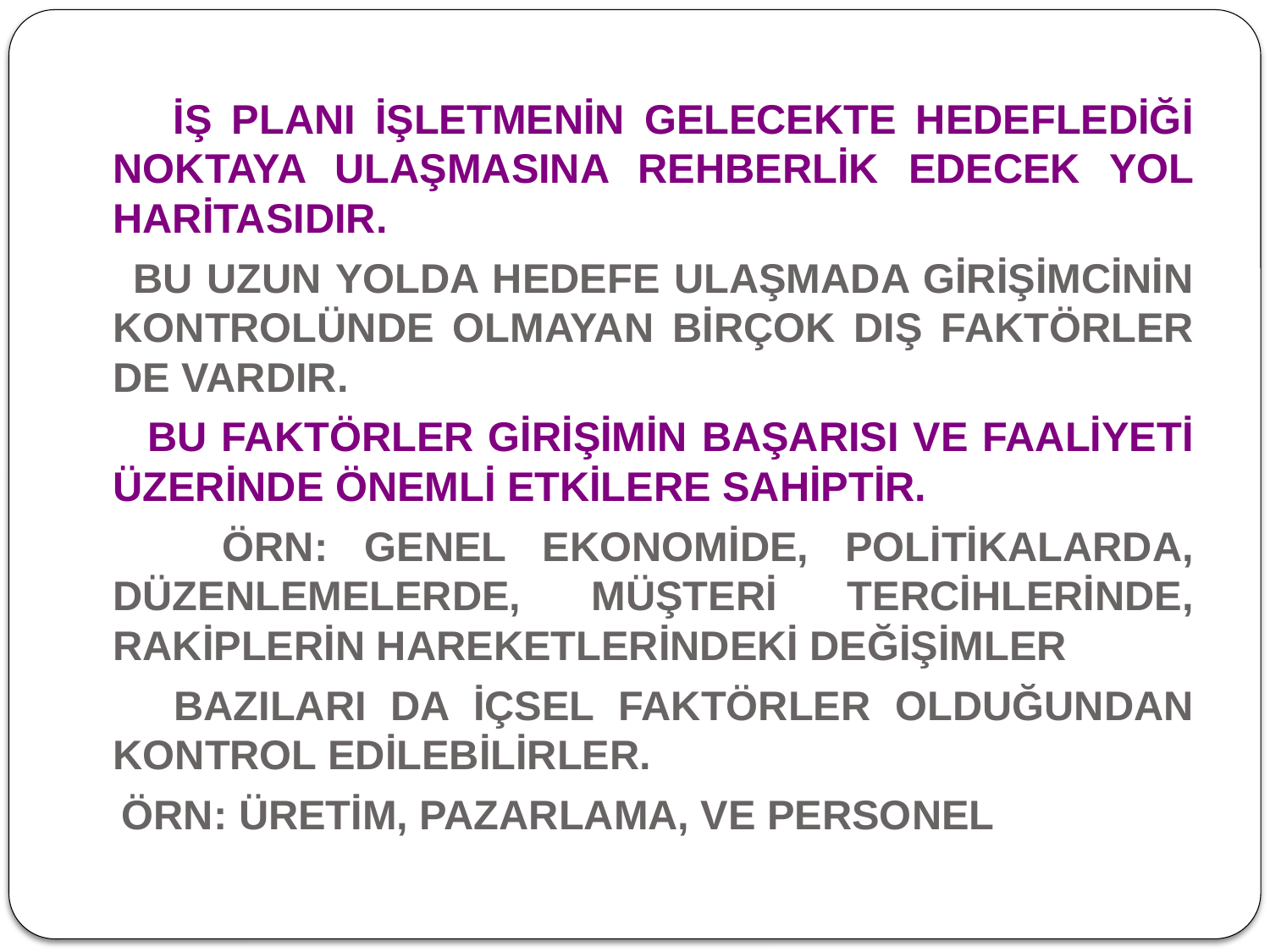

İŞ PLANI İŞLETMENİN GELECEKTE HEDEFLEDİĞİ NOKTAYA ULAŞMASINA REHBERLİK EDECEK YOL HARİTASIDIR.
    BU UZUN YOLDA HEDEFE ULAŞMADA GİRİŞİMCİNİN KONTROLÜNDE OLMAYAN BİRÇOK DIŞ FAKTÖRLER DE VARDIR.
     BU FAKTÖRLER GİRİŞİMİN BAŞARISI VE FAALİYETİ ÜZERİNDE ÖNEMLİ ETKİLERE SAHİPTİR.
    ÖRN: GENEL EKONOMİDE, POLİTİKALARDA, DÜZENLEMELERDE, MÜŞTERİ TERCİHLERİNDE, RAKİPLERİN HAREKETLERİNDEKİ DEĞİŞİMLER
    BAZILARI DA İÇSEL FAKTÖRLER OLDUĞUNDAN KONTROL EDİLEBİLİRLER.
    ÖRN: ÜRETİM, PAZARLAMA, VE PERSONEL